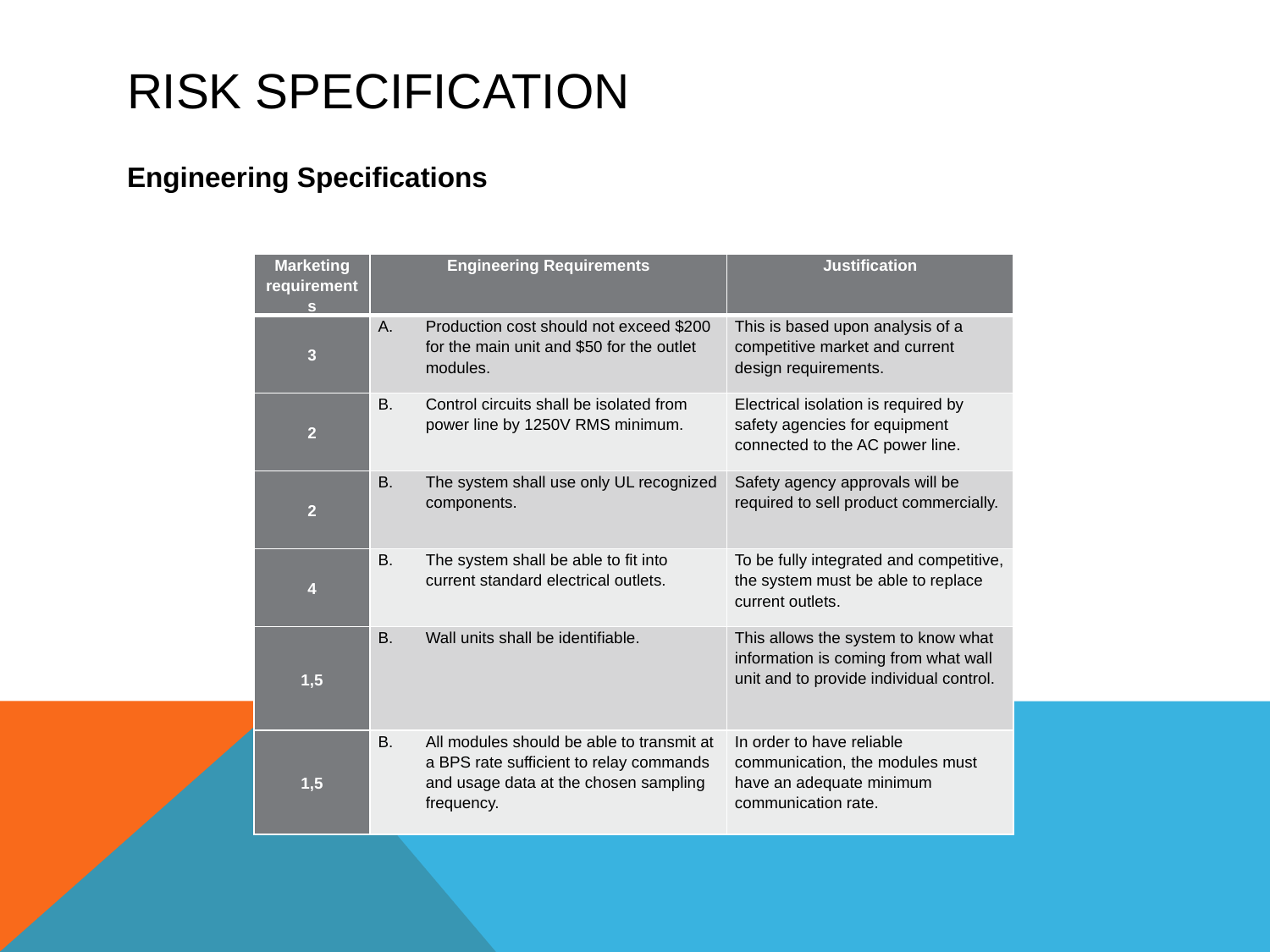

# Risk Specification
Engineering Specifications
| Marketing requirements | Engineering Requirements | Justification |
| --- | --- | --- |
| 3 | Production cost should not exceed $200 for the main unit and $50 for the outlet modules. | This is based upon analysis of a competitive market and current design requirements. |
| 2 | Control circuits shall be isolated from power line by 1250V RMS minimum. | Electrical isolation is required by safety agencies for equipment connected to the AC power line. |
| 2 | The system shall use only UL recognized components. | Safety agency approvals will be required to sell product commercially. |
| 4 | The system shall be able to fit into current standard electrical outlets. | To be fully integrated and competitive, the system must be able to replace current outlets. |
| 1,5 | Wall units shall be identifiable. | This allows the system to know what information is coming from what wall unit and to provide individual control. |
| 1,5 | All modules should be able to transmit at a BPS rate sufficient to relay commands and usage data at the chosen sampling frequency. | In order to have reliable communication, the modules must have an adequate minimum communication rate. |